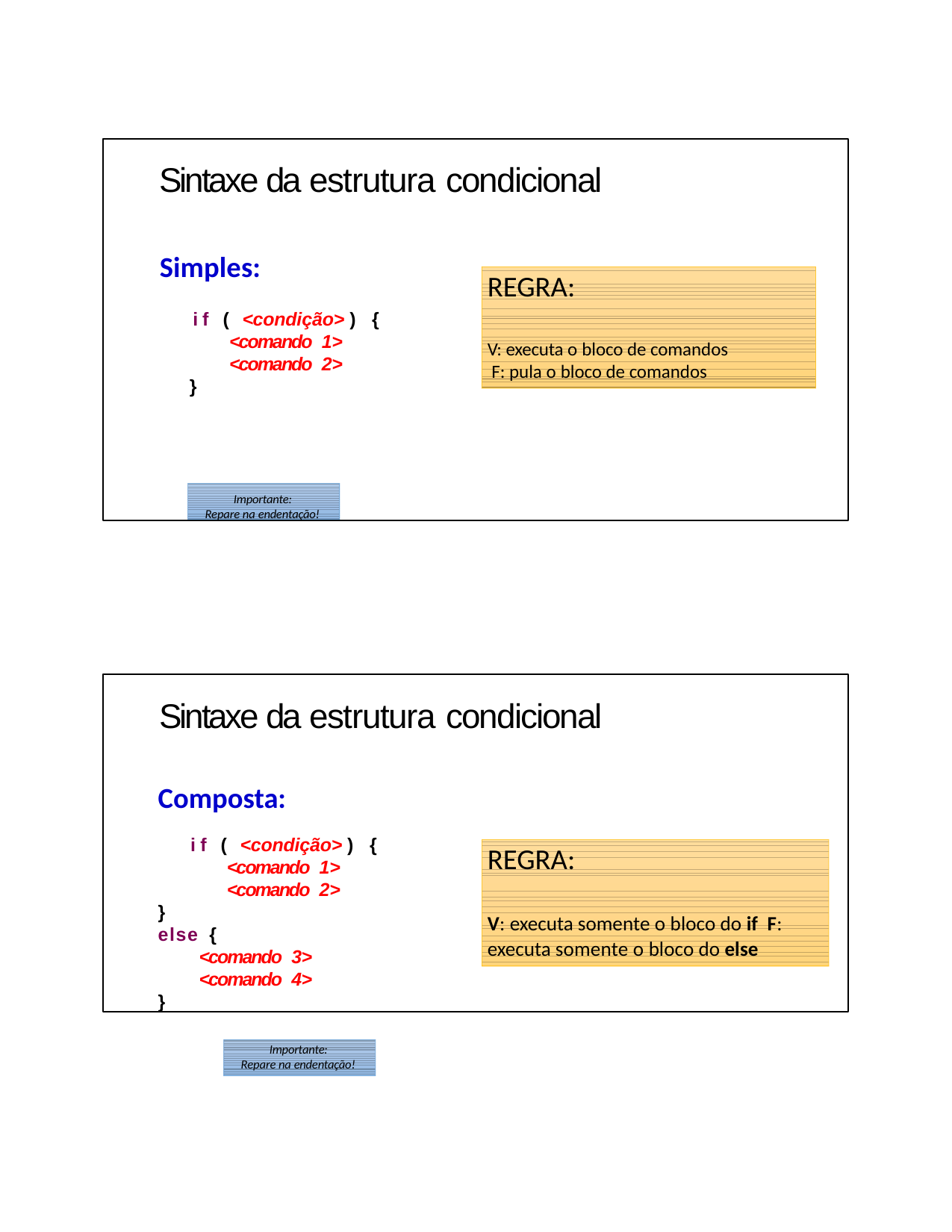

Sintaxe da estrutura condicional

Simples:
if ( <condição> ) {
<comando  1>
<comando  2>
}

Importante:  Repare na endentação!

REGRA:

V: executa o bloco de comandos  F: pula o bloco de comandos

Sintaxe da estrutura condicional

Composta:
if ( <condição> ) {
<comando  1>
<comando  2>
}
else {
<comando  3>
<comando  4>
}

REGRA:

V: executa somente o bloco do if  F: executa somente o bloco do else

Importante:  Repare na endentação!